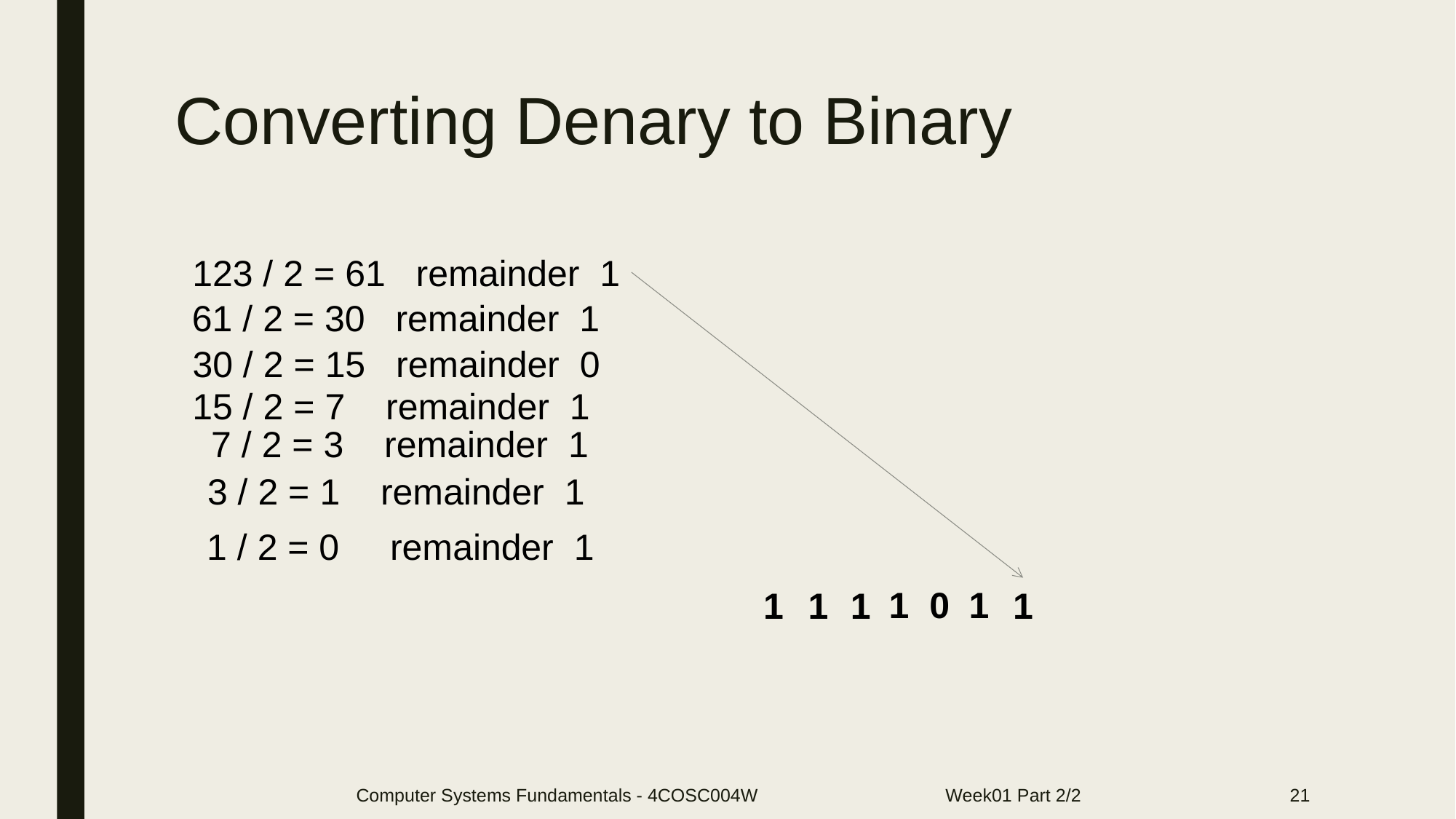

# Converting Denary to Binary
123 / 2 = 61   remainder  1
61 / 2 = 30   remainder  1
30 / 2 = 15   remainder  0
15 / 2 = 7    remainder  1
7 / 2 = 3    remainder  1
3 / 2 = 1    remainder  1
1 / 2 = 0     remainder  1
1
0
1
1
1
1
1
Computer Systems Fundamentals - 4COSC004W                                     Week01 Part 2/2
21